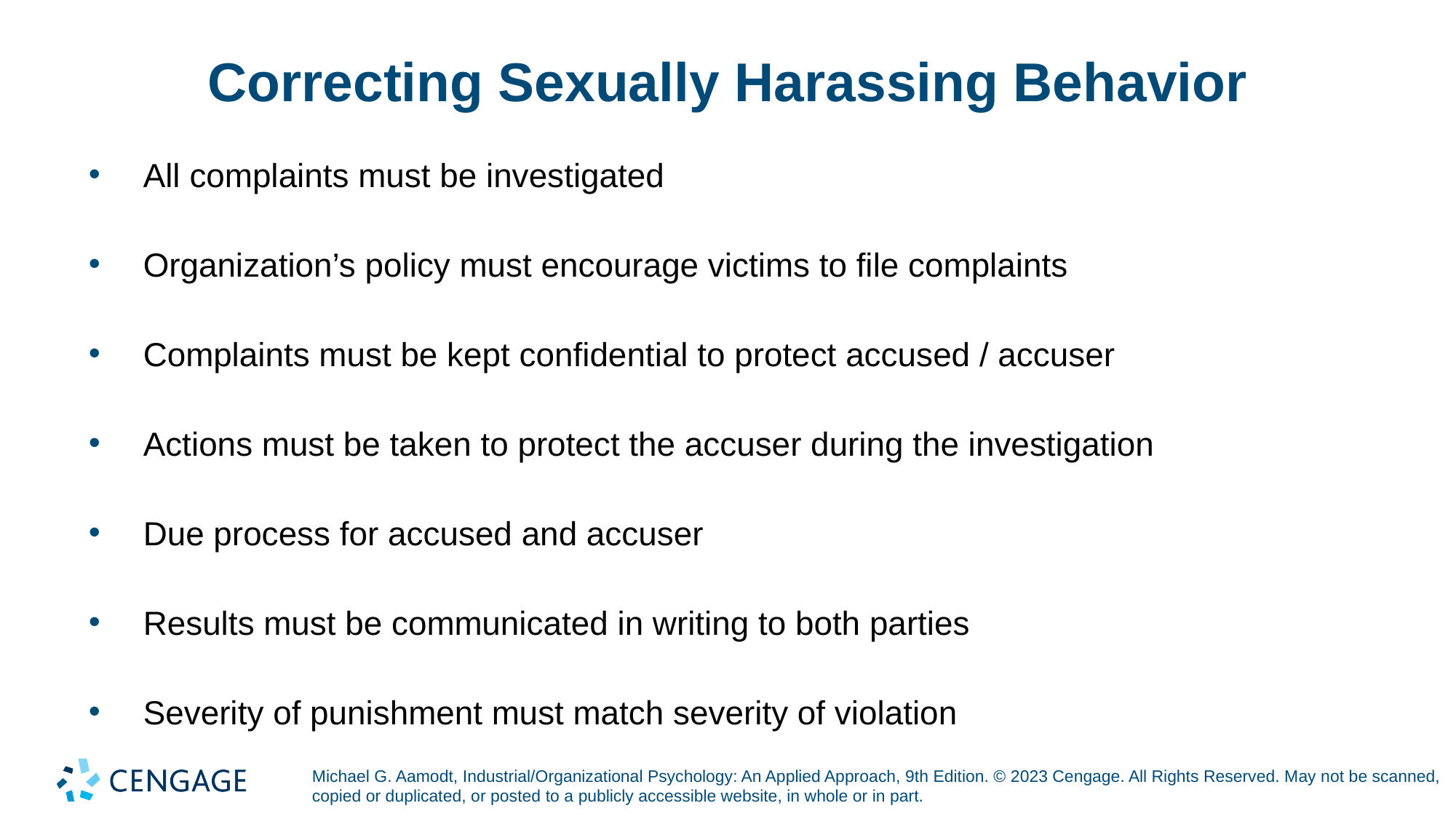

# Correcting Sexually Harassing Behavior
All complaints must be investigated
Organization’s policy must encourage victims to file complaints
Complaints must be kept confidential to protect accused / accuser
Actions must be taken to protect the accuser during the investigation
Due process for accused and accuser
Results must be communicated in writing to both parties
Severity of punishment must match severity of violation